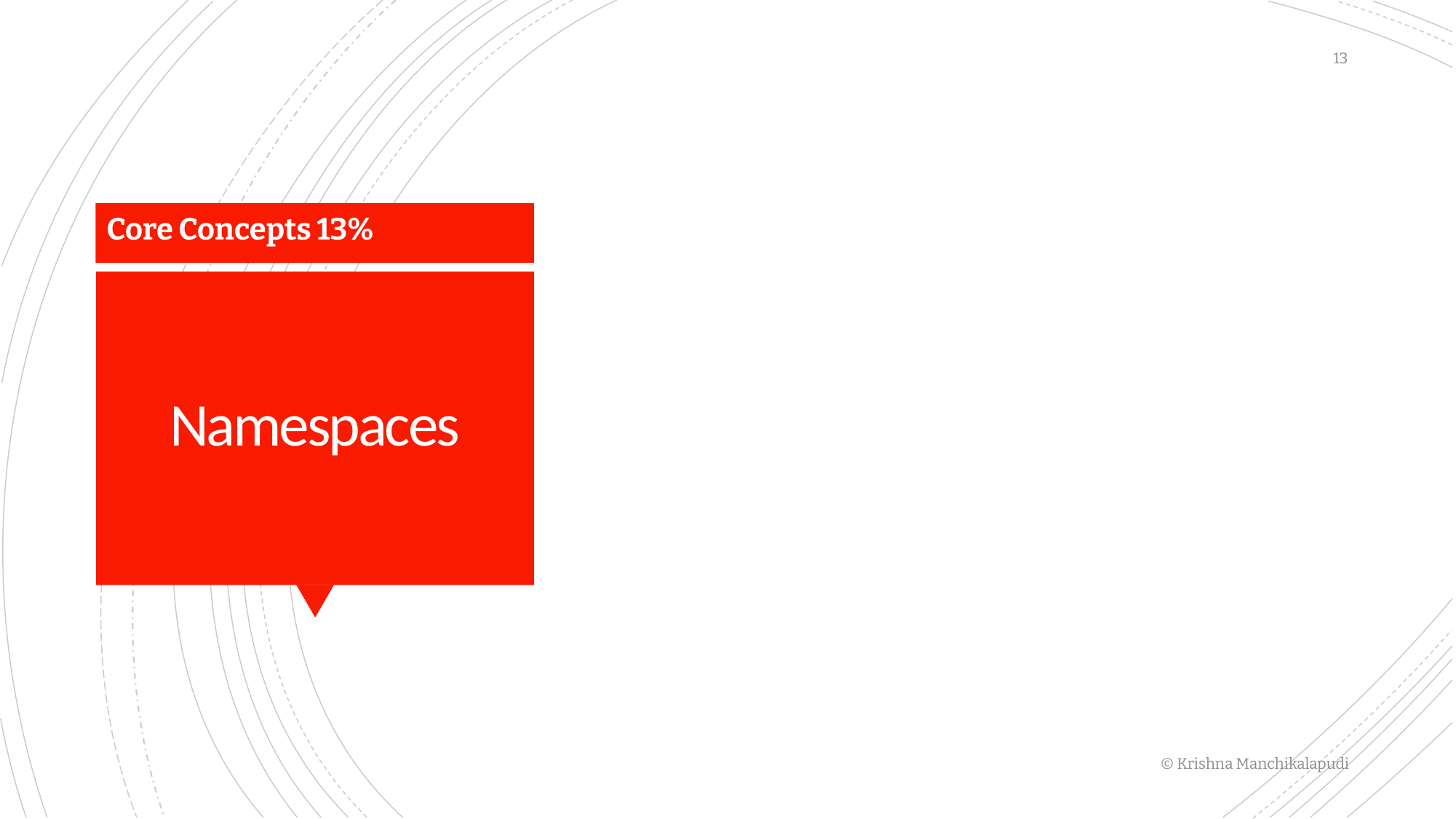

13

Core Concepts 13%
# Namespaces
© Krishna Manchikalapudi